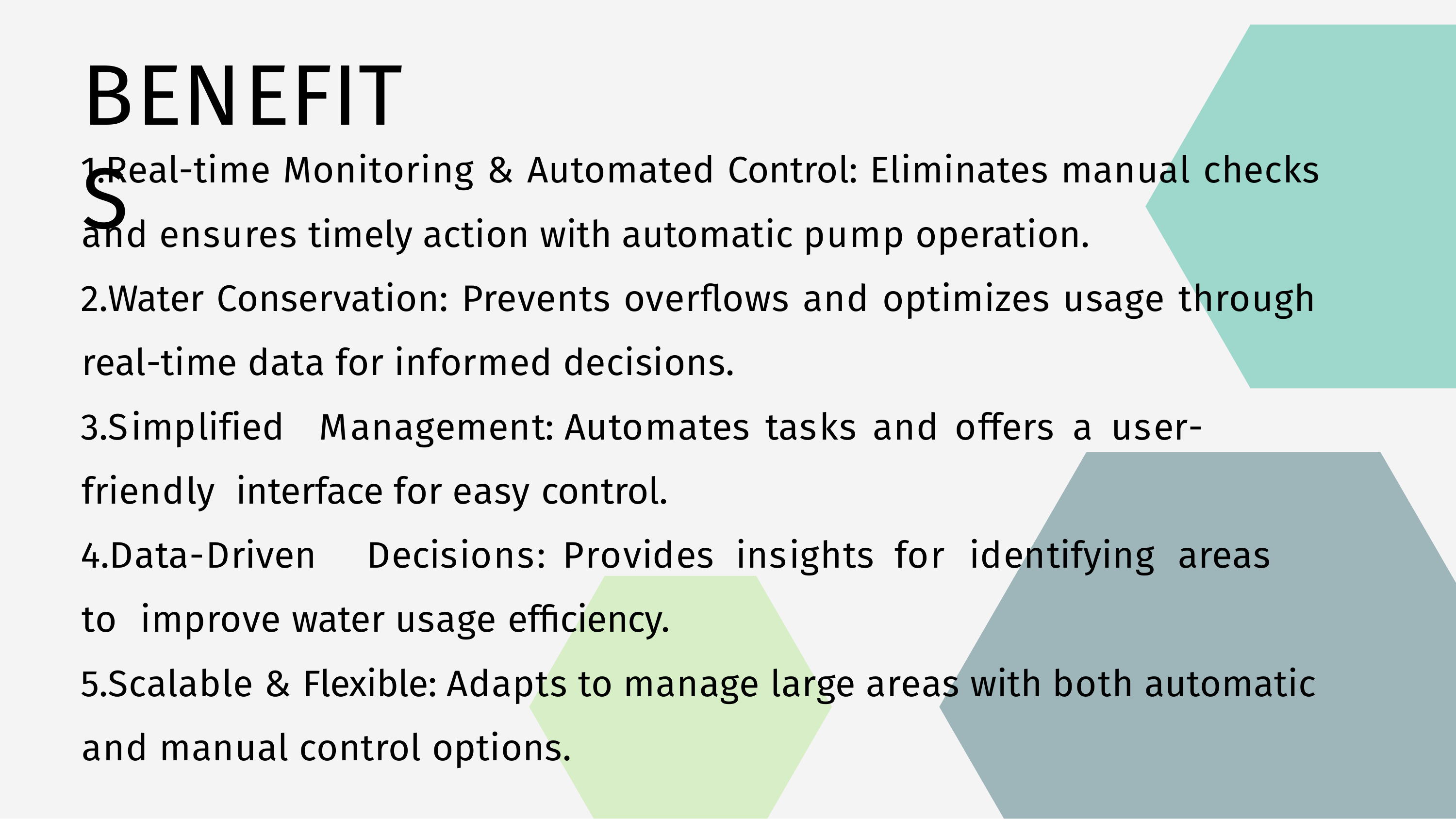

# BENEFITS
Real-time Monitoring & Automated Control: Eliminates manual checks  and ensures timely action with automatic pump operation.
Water Conservation: Prevents overflows and optimizes usage through  real-time data for informed decisions.
Simplified	Management:	Automates	tasks	and	offers	a	user-friendly  interface for easy control.
Data-Driven	Decisions:	Provides	insights	for	identifying	areas	to  improve water usage efficiency.
Scalable & Flexible: Adapts to manage large areas with both automatic  and manual control options.